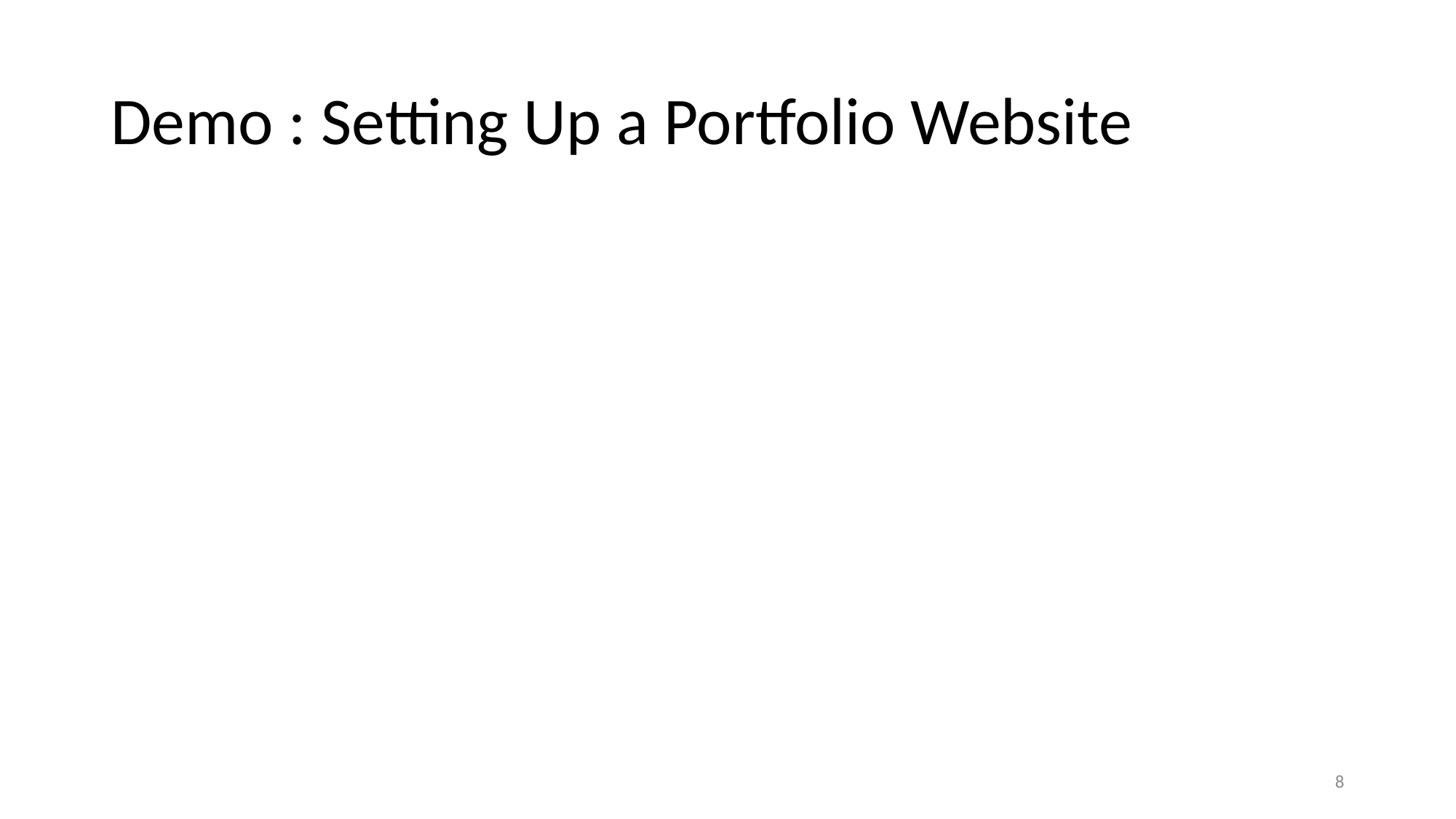

# Demo : Setting Up a Portfolio Website
8